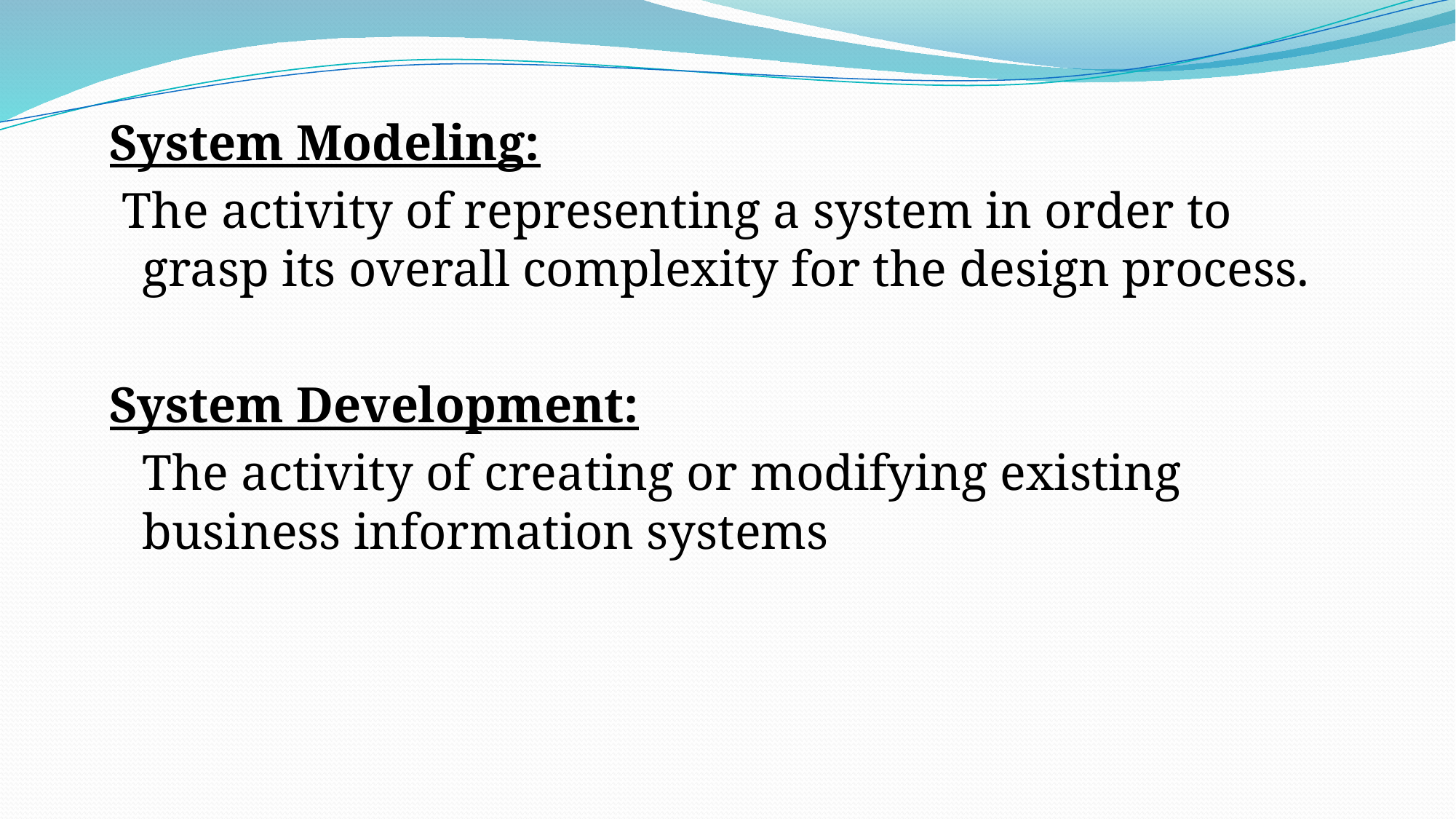

System Modeling:
 The activity of representing a system in order to grasp its overall complexity for the design process.

System Development:
	The activity of creating or modifying existing business information systems